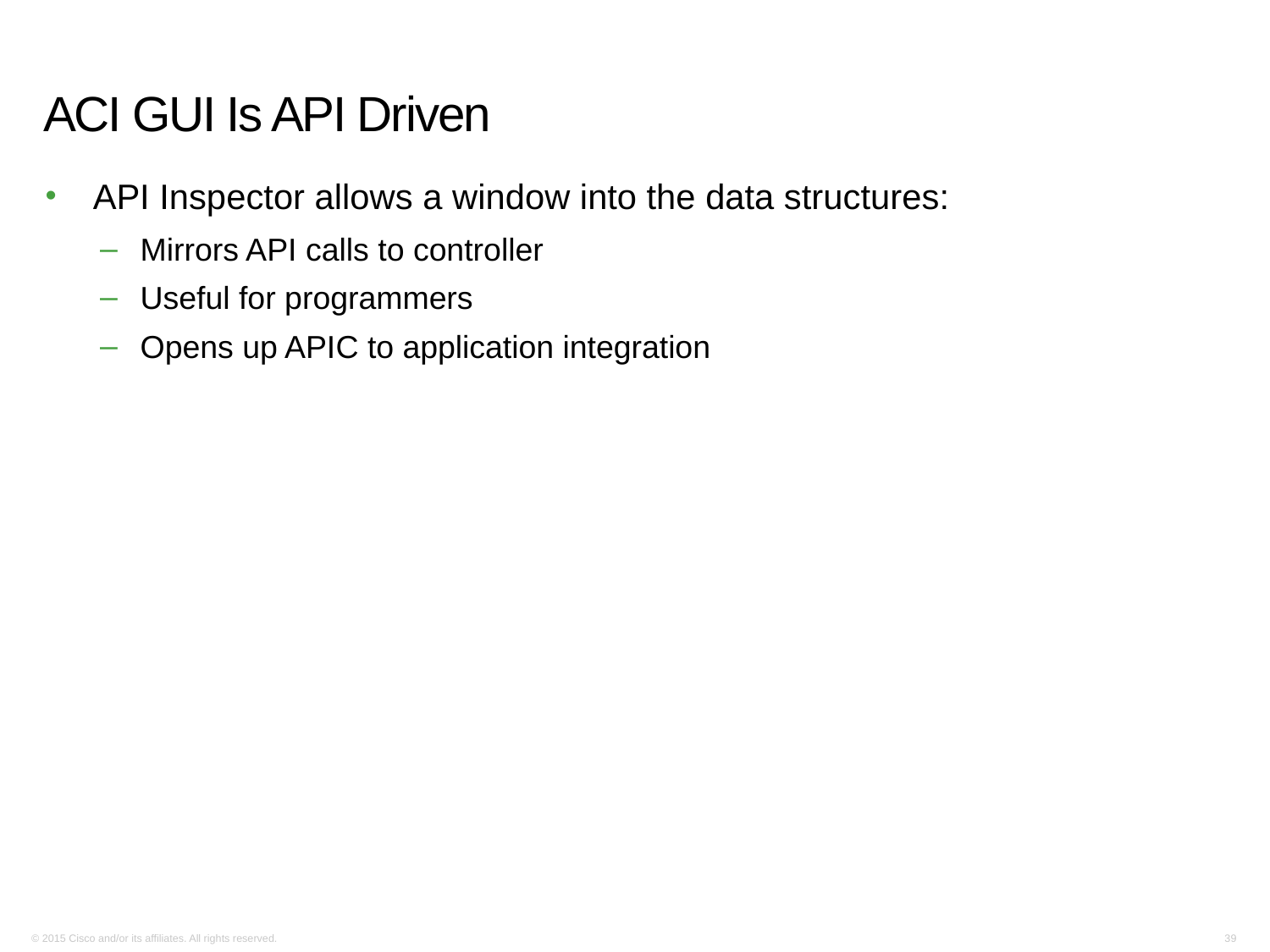

# ACI GUI Is API Driven

API Inspector allows a window into the data structures:

Mirrors API calls to controller
Useful for programmers
Opens up APIC to application integration
© 2015 Cisco and/or its affiliates. All rights reserved.
39